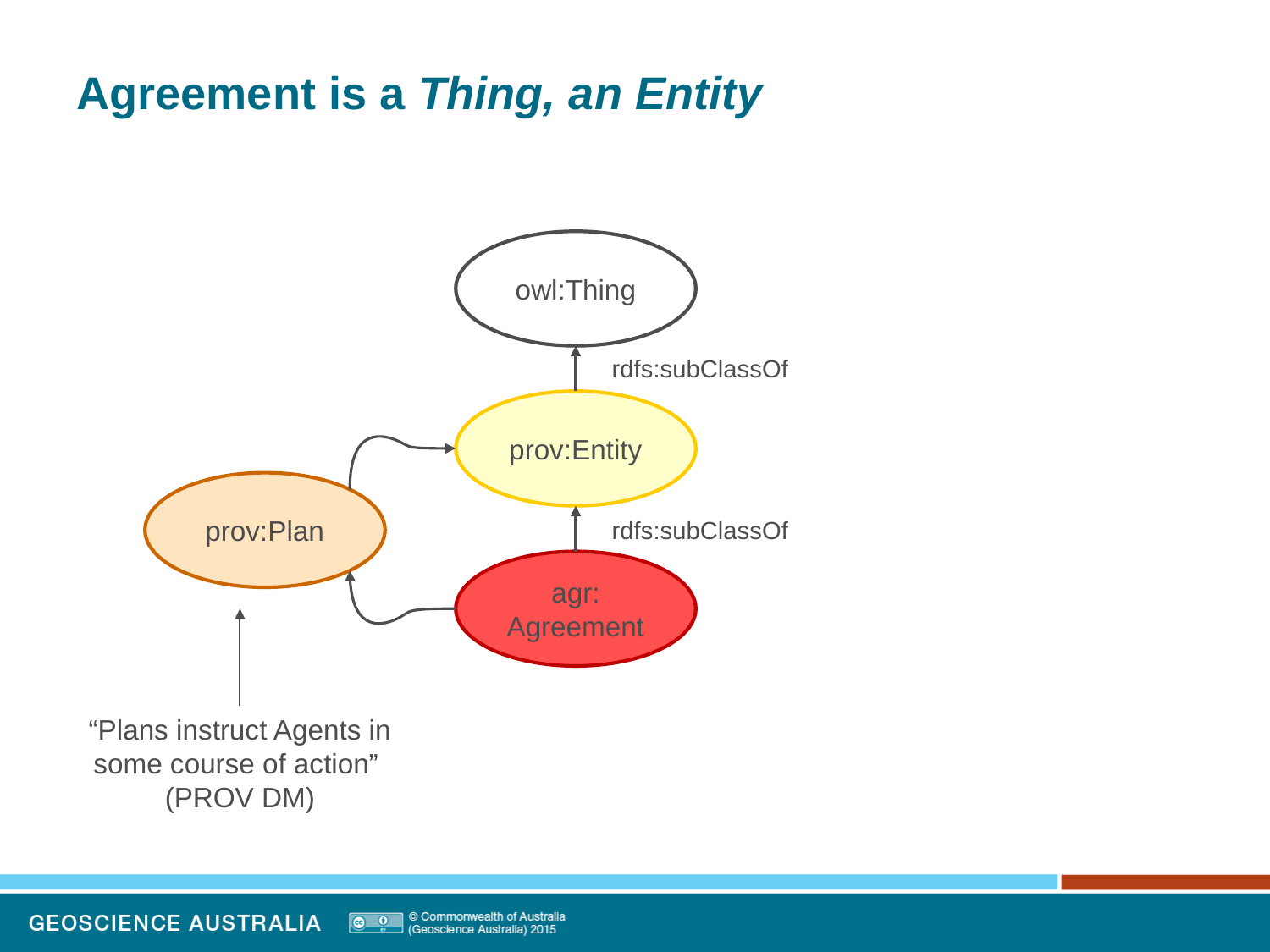

# Agreement is a Thing, an Entity
owl:Thing
rdfs:subClassOf
prov:Entity
prov:Plan
rdfs:subClassOf
agr:
Agreement
“Plans instruct Agents in some course of action”
(PROV DM)